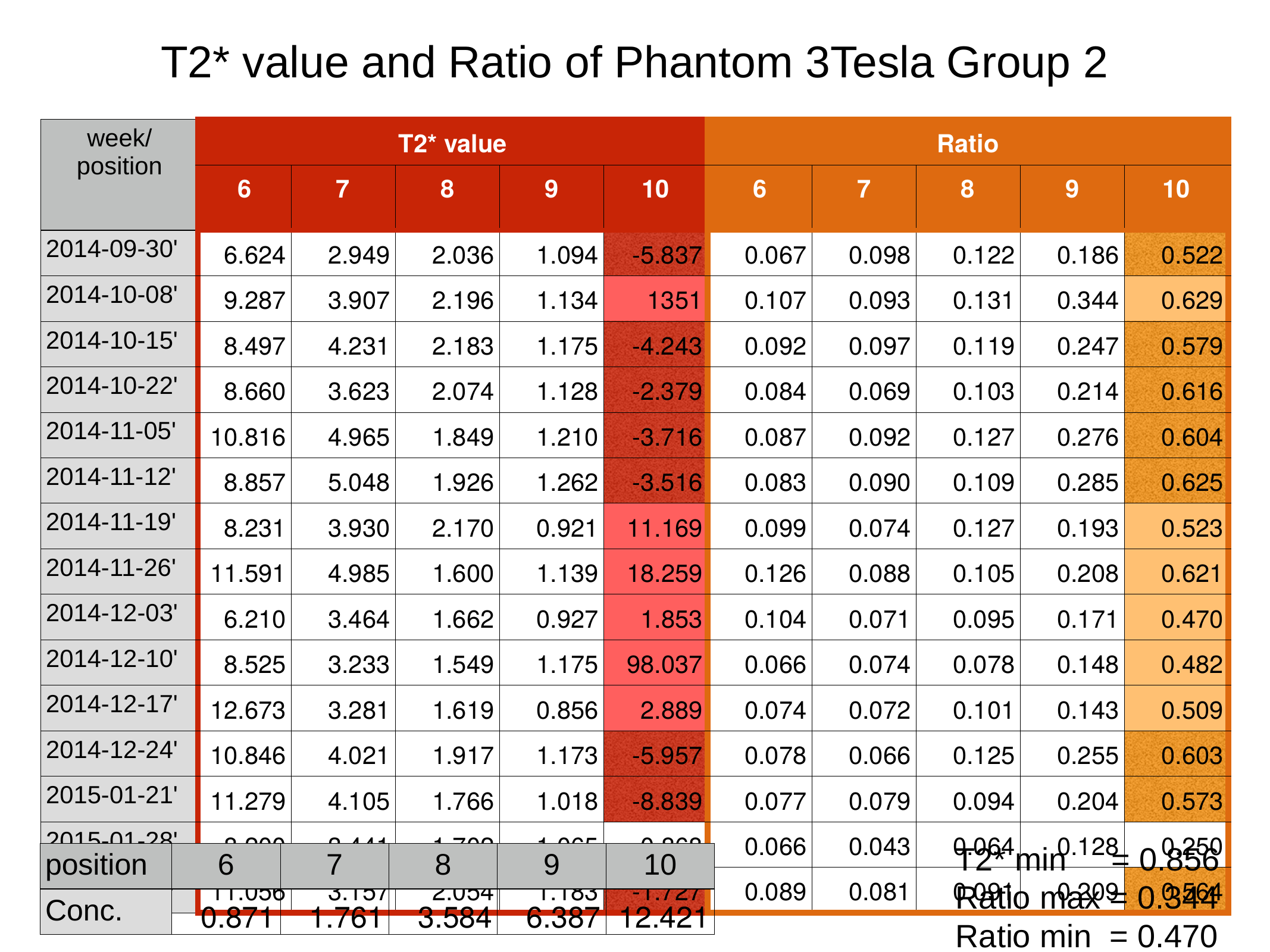

T2* value and Ratio of Phantom 3Tesla Group 2
| week/position | T2\* value |  |  |  |  | Ratio |  |  |  |  |
| --- | --- | --- | --- | --- | --- | --- | --- | --- | --- | --- |
|  | 6 | 7 | 8 | 9 | 10 | 6 | 7 | 8 | 9 | 10 |
| 2014-09-30' | 6.624 | 2.949 | 2.036 | 1.094 | -5.837 | 0.067 | 0.098 | 0.122 | 0.186 | 0.522 |
| 2014-10-08' | 9.287 | 3.907 | 2.196 | 1.134 | 1351 | 0.107 | 0.093 | 0.131 | 0.344 | 0.629 |
| 2014-10-15' | 8.497 | 4.231 | 2.183 | 1.175 | -4.243 | 0.092 | 0.097 | 0.119 | 0.247 | 0.579 |
| 2014-10-22' | 8.660 | 3.623 | 2.074 | 1.128 | -2.379 | 0.084 | 0.069 | 0.103 | 0.214 | 0.616 |
| 2014-11-05' | 10.816 | 4.965 | 1.849 | 1.210 | -3.716 | 0.087 | 0.092 | 0.127 | 0.276 | 0.604 |
| 2014-11-12' | 8.857 | 5.048 | 1.926 | 1.262 | -3.516 | 0.083 | 0.090 | 0.109 | 0.285 | 0.625 |
| 2014-11-19' | 8.231 | 3.930 | 2.170 | 0.921 | 11.169 | 0.099 | 0.074 | 0.127 | 0.193 | 0.523 |
| 2014-11-26' | 11.591 | 4.985 | 1.600 | 1.139 | 18.259 | 0.126 | 0.088 | 0.105 | 0.208 | 0.621 |
| 2014-12-03' | 6.210 | 3.464 | 1.662 | 0.927 | 1.853 | 0.104 | 0.071 | 0.095 | 0.171 | 0.470 |
| 2014-12-10' | 8.525 | 3.233 | 1.549 | 1.175 | 98.037 | 0.066 | 0.074 | 0.078 | 0.148 | 0.482 |
| 2014-12-17' | 12.673 | 3.281 | 1.619 | 0.856 | 2.889 | 0.074 | 0.072 | 0.101 | 0.143 | 0.509 |
| 2014-12-24' | 10.846 | 4.021 | 1.917 | 1.173 | -5.957 | 0.078 | 0.066 | 0.125 | 0.255 | 0.603 |
| 2015-01-21' | 11.279 | 4.105 | 1.766 | 1.018 | -8.839 | 0.077 | 0.079 | 0.094 | 0.204 | 0.573 |
| 2015-01-28' | 8.200 | 3.441 | 1.702 | 1.065 | 0.868 | 0.066 | 0.043 | 0.064 | 0.128 | 0.250 |
| 2015-02-04' | 11.056 | 3.157 | 2.054 | 1.183 | -1.727 | 0.089 | 0.081 | 0.091 | 0.209 | 0.564 |
T2* min     = 0.856
Ratio max = 0.344
Ratio min  = 0.470
| position | 6 | 7 | 8 | 9 | 10 |
| --- | --- | --- | --- | --- | --- |
| Conc. | 0.871 | 1.761 | 3.584 | 6.387 | 12.421 |